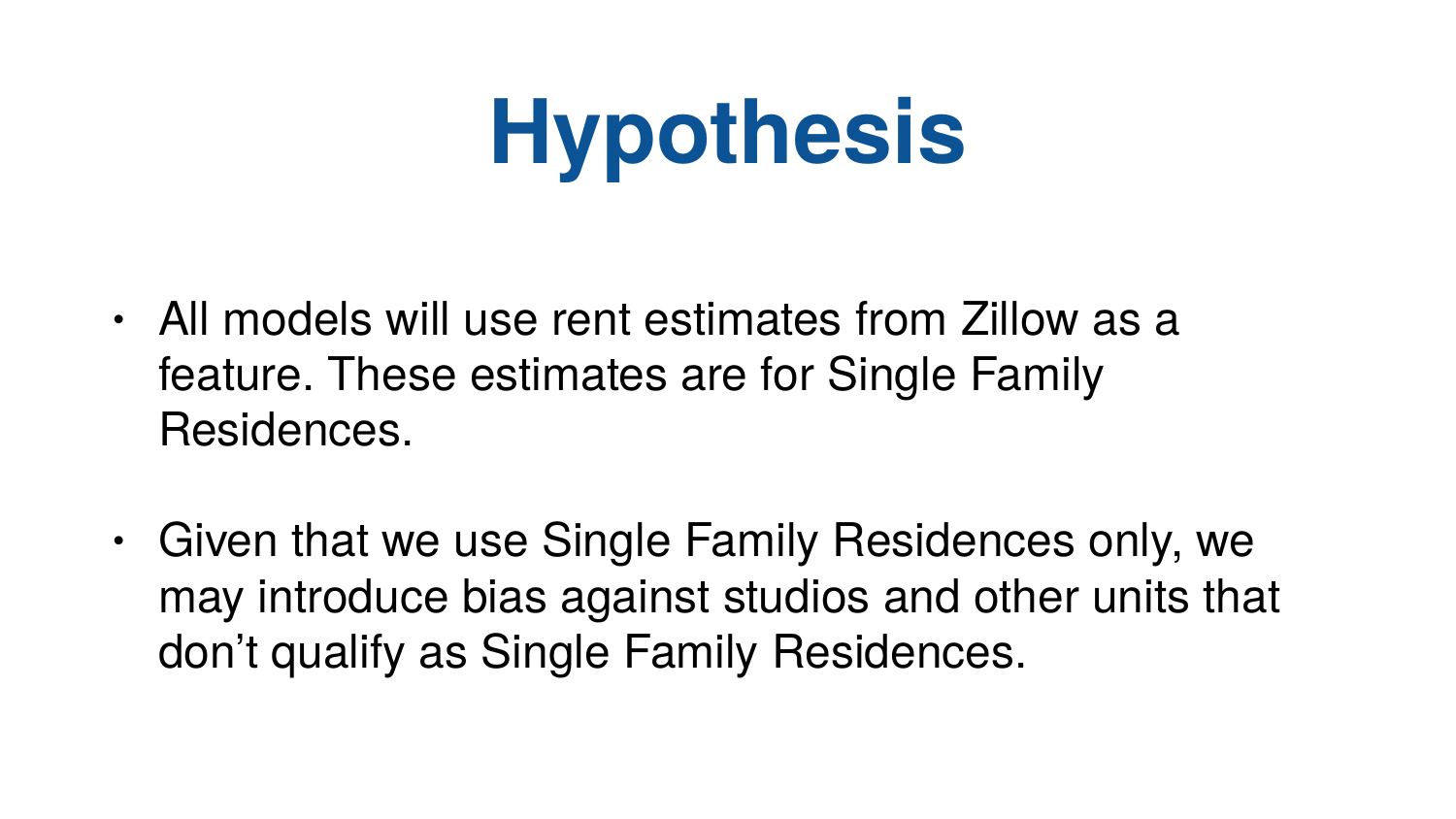

# Hypothesis
All models will use rent estimates from Zillow as a feature. These estimates are for Single Family Residences.
Given that we use Single Family Residences only, we may introduce bias against studios and other units that don’t qualify as Single Family Residences.